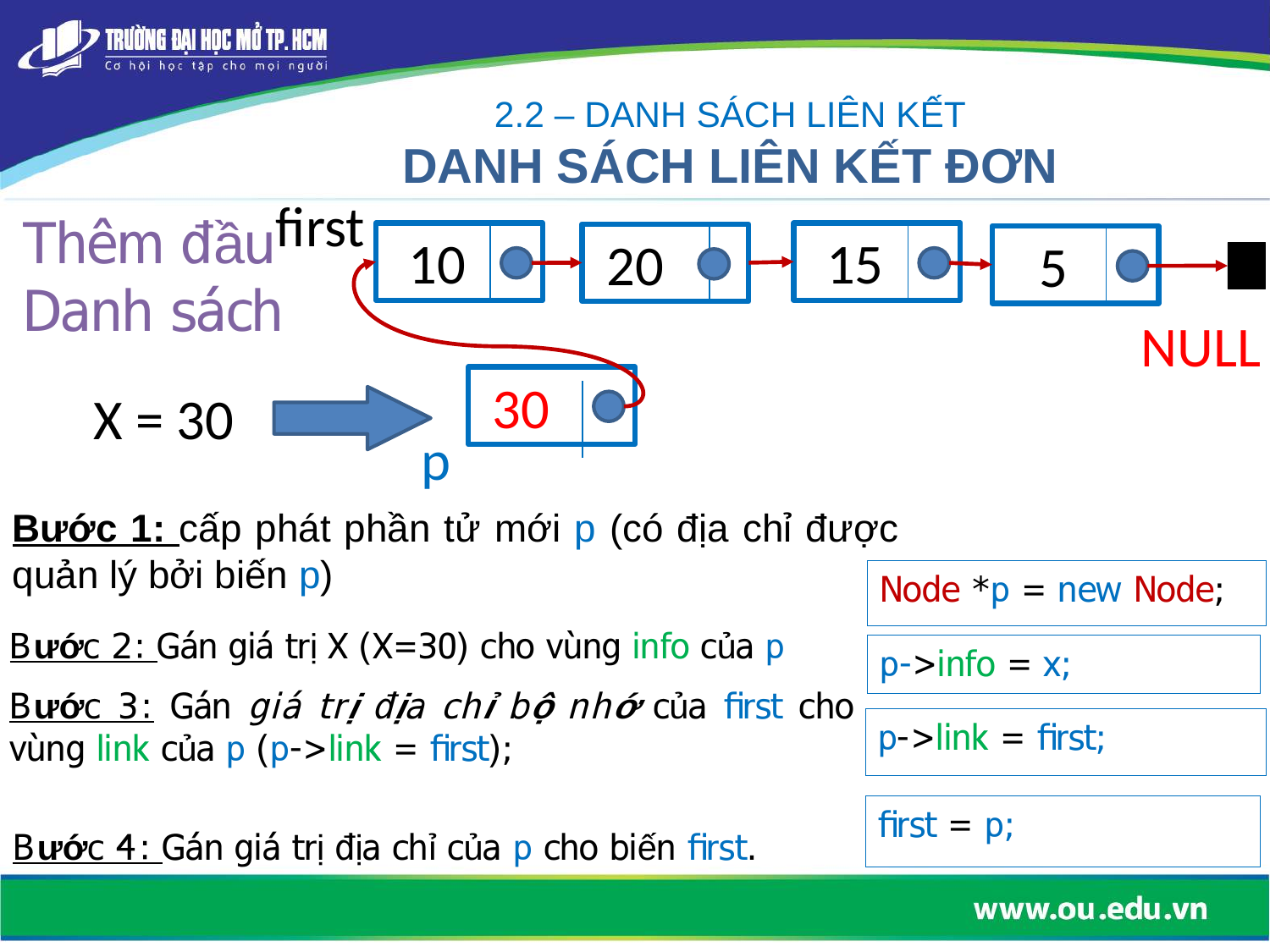

2.2 – DANH SÁCH LIÊN KẾT
DANH SÁCH LIÊN KẾT ĐƠN
first
Thêm đầu
Danh sách

10
15
20
5

NULL

30

X = 30

p
Bước 1: cấp phát phần tử mới p (có địa chỉ được quản lý bởi biến p)
Node *p = new Node;

Bước 2: Gán giá trị X (X=30) cho vùng info của p
p->info = x;

Bước 3: Gán giá trị địa chỉ bộ nhớ của first cho vùng link của p (p->link = first);
p->link = first;

first = p;

Bước 4: Gán giá trị địa chỉ của p cho biến first.